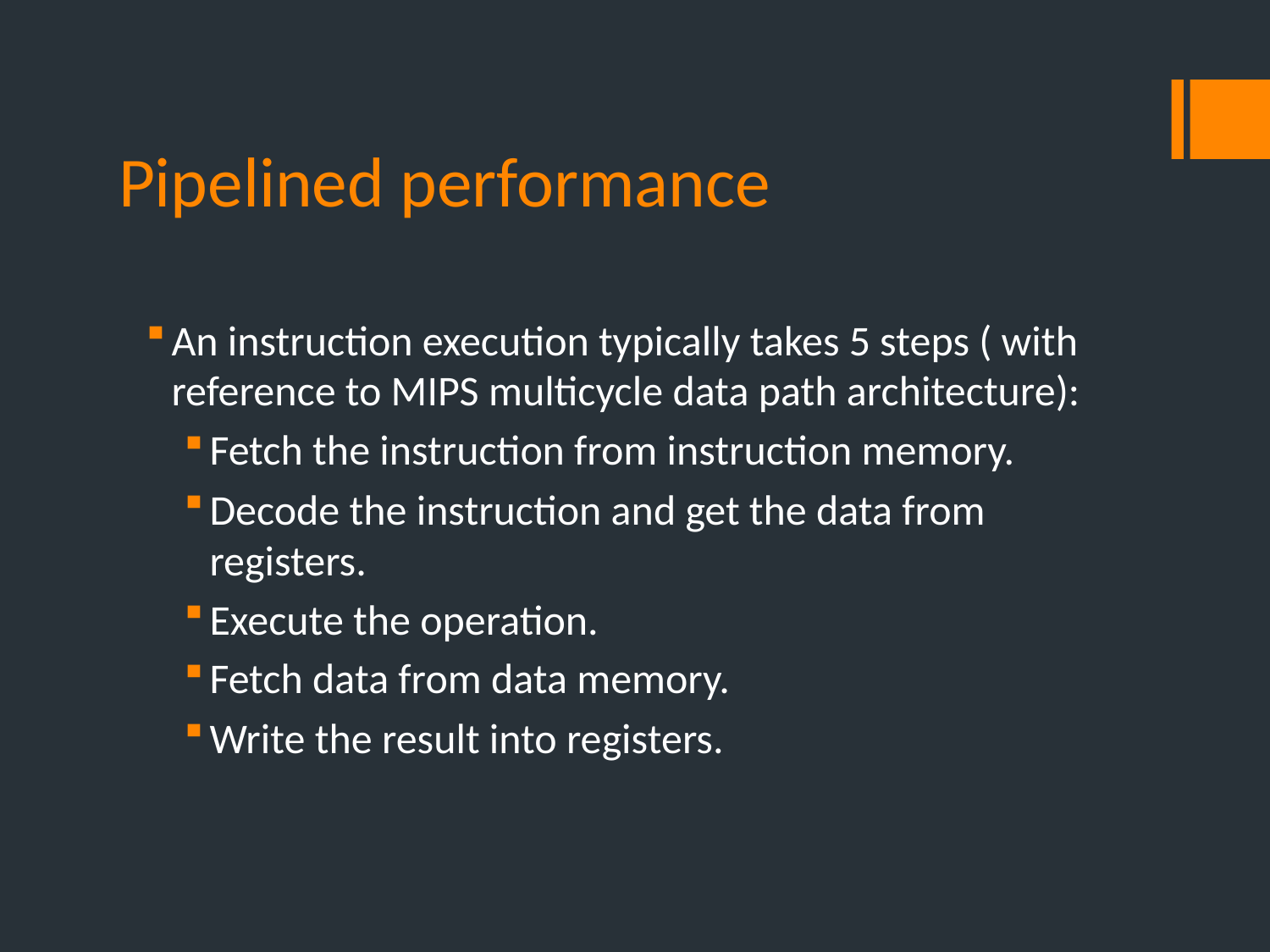

# Pipelined performance
An instruction execution typically takes 5 steps ( with reference to MIPS multicycle data path architecture):
Fetch the instruction from instruction memory.
Decode the instruction and get the data from registers.
Execute the operation.
Fetch data from data memory.
Write the result into registers.